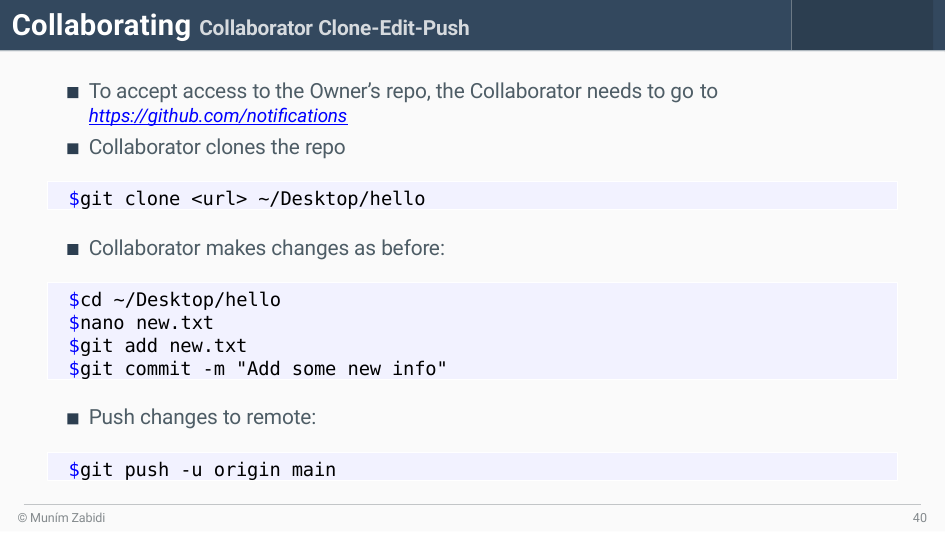

# Collaborating Collaborator Clone-Edit-Push
To accept access to the Owner’s repo, the Collaborator needs to go to
https://github.com/notifications
Collaborator clones the repo

$git clone <url> ~/Desktop/hello
Collaborator makes changes as before:

$cd ~/Desktop/hello
$nano new.txt
$git add new.txt
$git commit -m "Add some new info"
Push changes to remote:

$git push -u origin main

© Muním Zabidi
40